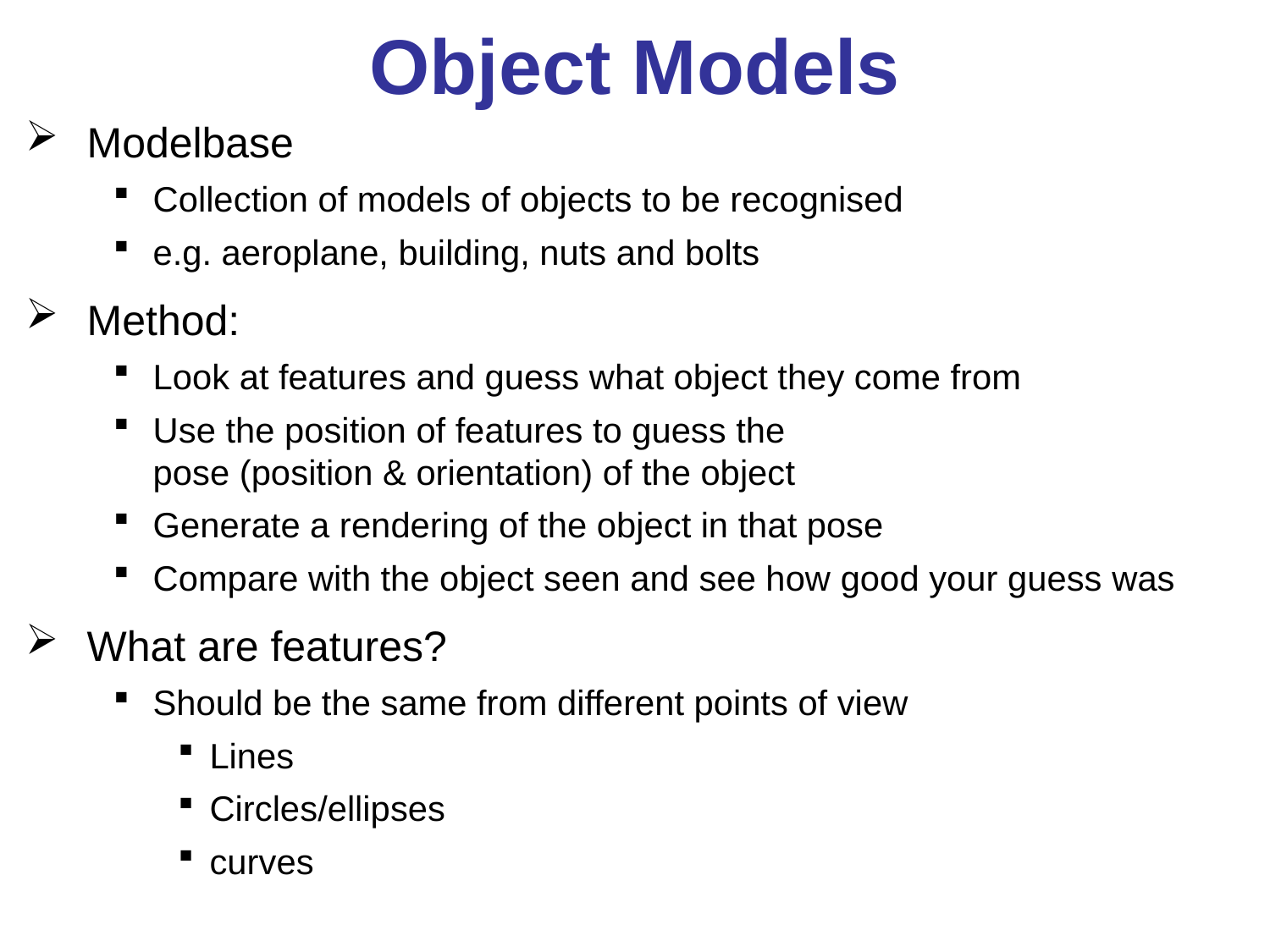

# Object Models
Modelbase
Collection of models of objects to be recognised
e.g. aeroplane, building, nuts and bolts
Method:
Look at features and guess what object they come from
Use the position of features to guess the
pose (position & orientation) of the object
Generate a rendering of the object in that pose
Compare with the object seen and see how good your guess was
What are features?
Should be the same from different points of view
Lines
Circles/ellipses
curves